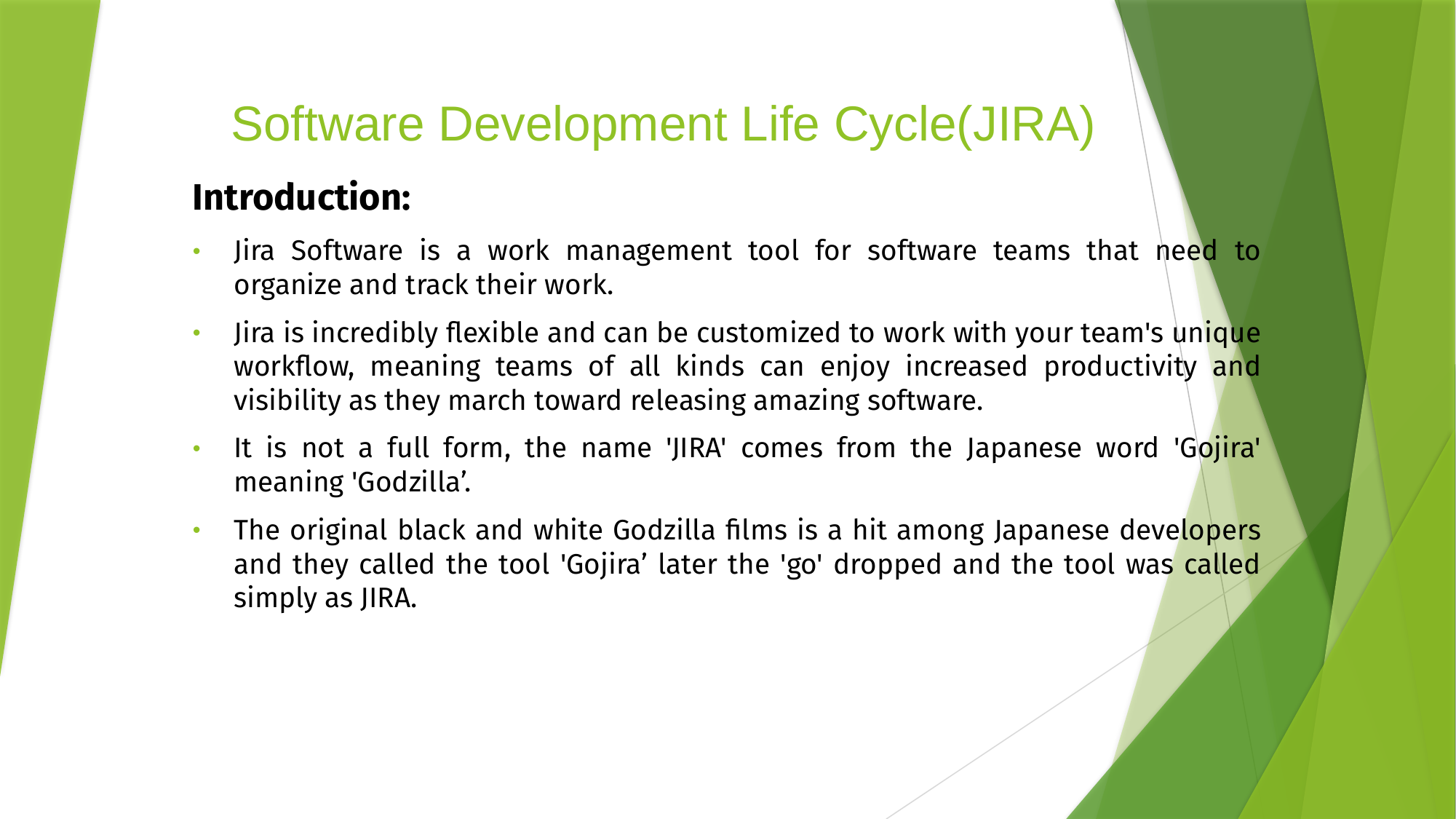

# Software Development Life Cycle(JIRA)
Introduction:
Jira Software is a work management tool for software teams that need to organize and track their work.
Jira is incredibly flexible and can be customized to work with your team's unique workflow, meaning teams of all kinds can enjoy increased productivity and visibility as they march toward releasing amazing software.
It is not a full form, the name 'JIRA' comes from the Japanese word 'Gojira' meaning 'Godzilla’.
The original black and white Godzilla films is a hit among Japanese developers and they called the tool 'Gojira’ later the 'go' dropped and the tool was called simply as JIRA.